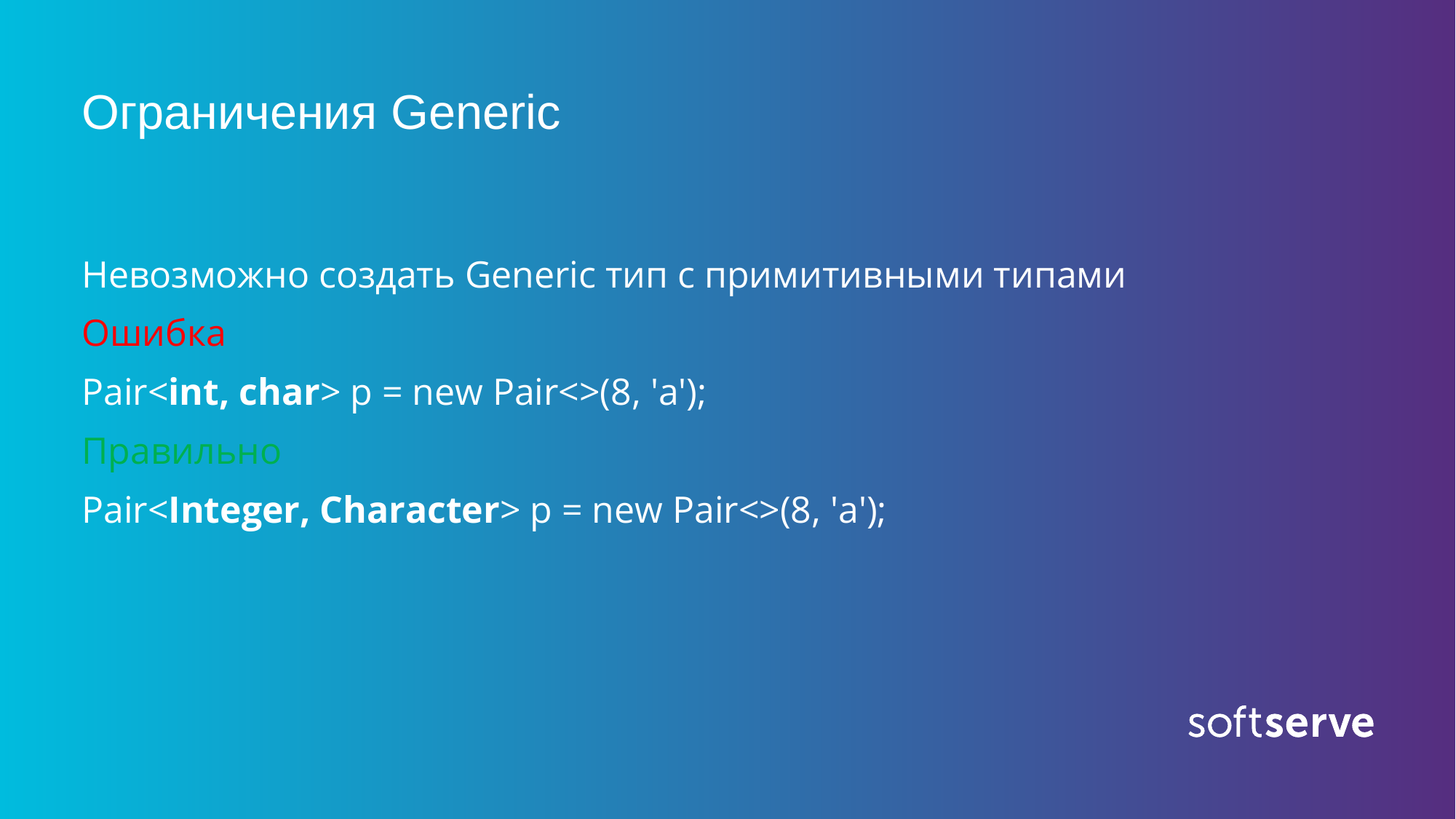

# Ограничения Generic
Невозможно создать Generic тип с примитивными типами
Ошибка
Pair<int, char> p = new Pair<>(8, 'a');
Правильно
Pair<Integer, Character> p = new Pair<>(8, 'a');